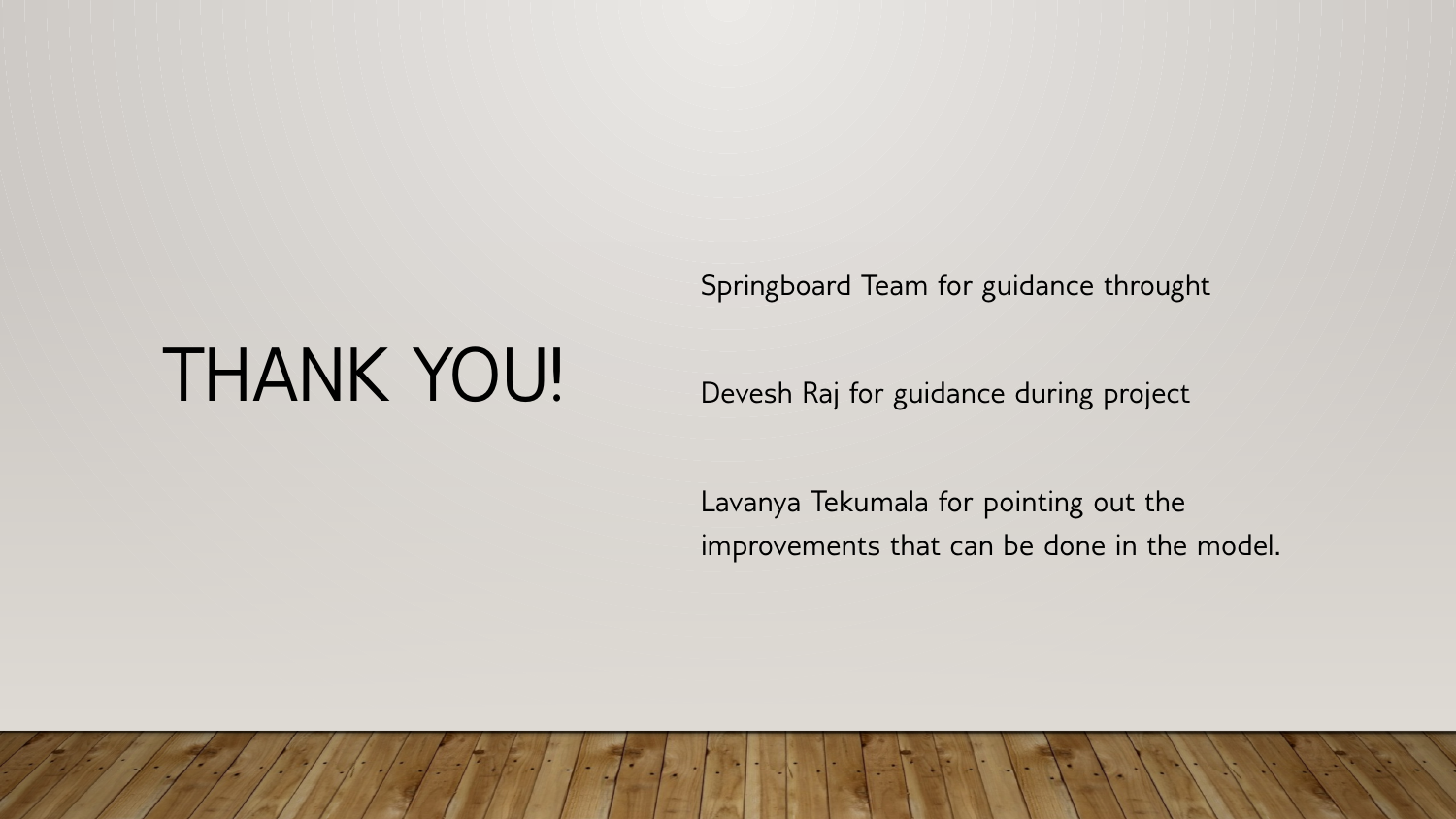

Springboard Team for guidance throught
Devesh Raj for guidance during project
Lavanya Tekumala for pointing out the improvements that can be done in the model.
# Thank You!